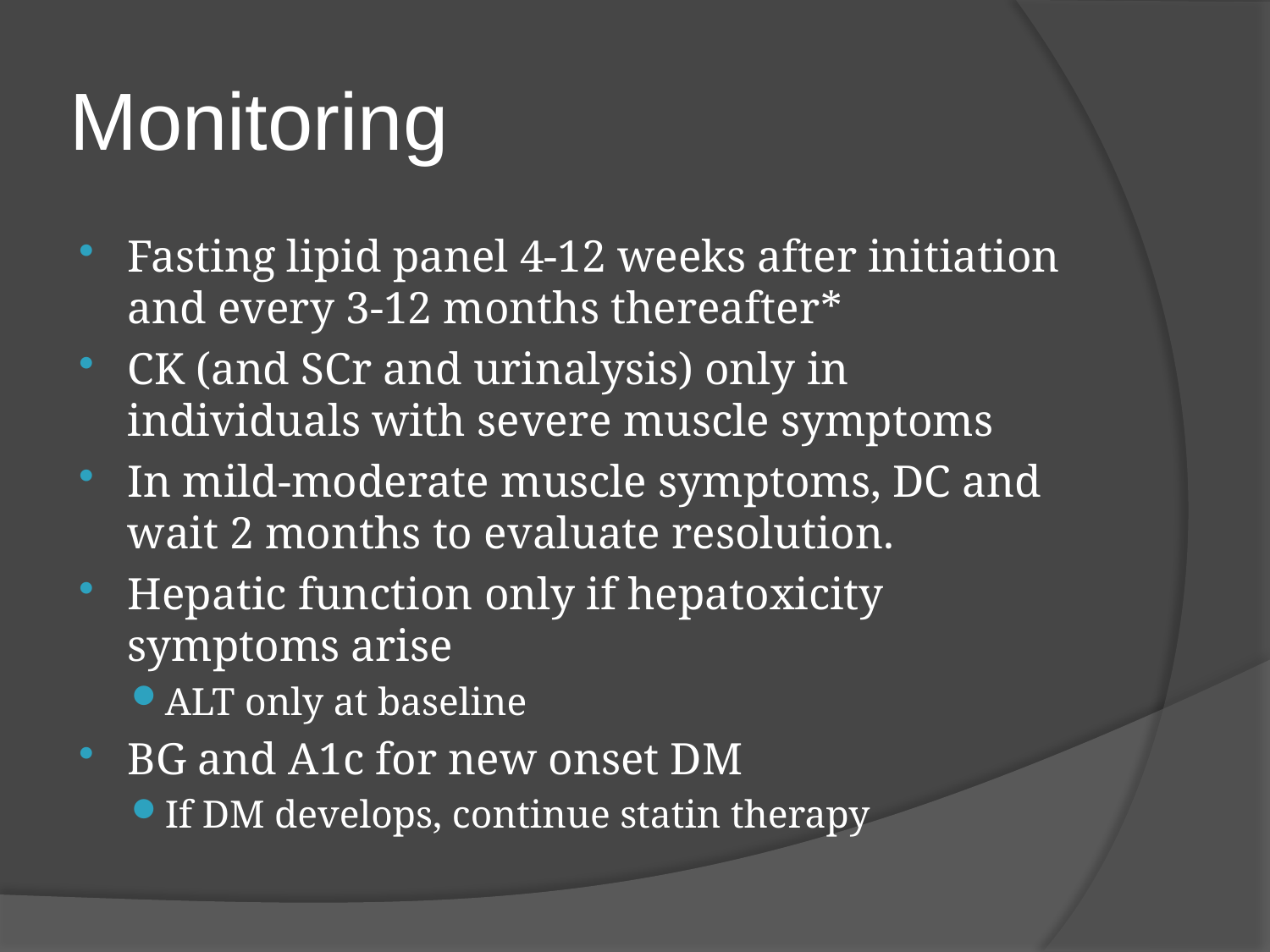

# Monitoring
Fasting lipid panel 4-12 weeks after initiation and every 3-12 months thereafter*
CK (and SCr and urinalysis) only in individuals with severe muscle symptoms
In mild-moderate muscle symptoms, DC and wait 2 months to evaluate resolution.
Hepatic function only if hepatoxicity symptoms arise
ALT only at baseline
BG and A1c for new onset DM
If DM develops, continue statin therapy